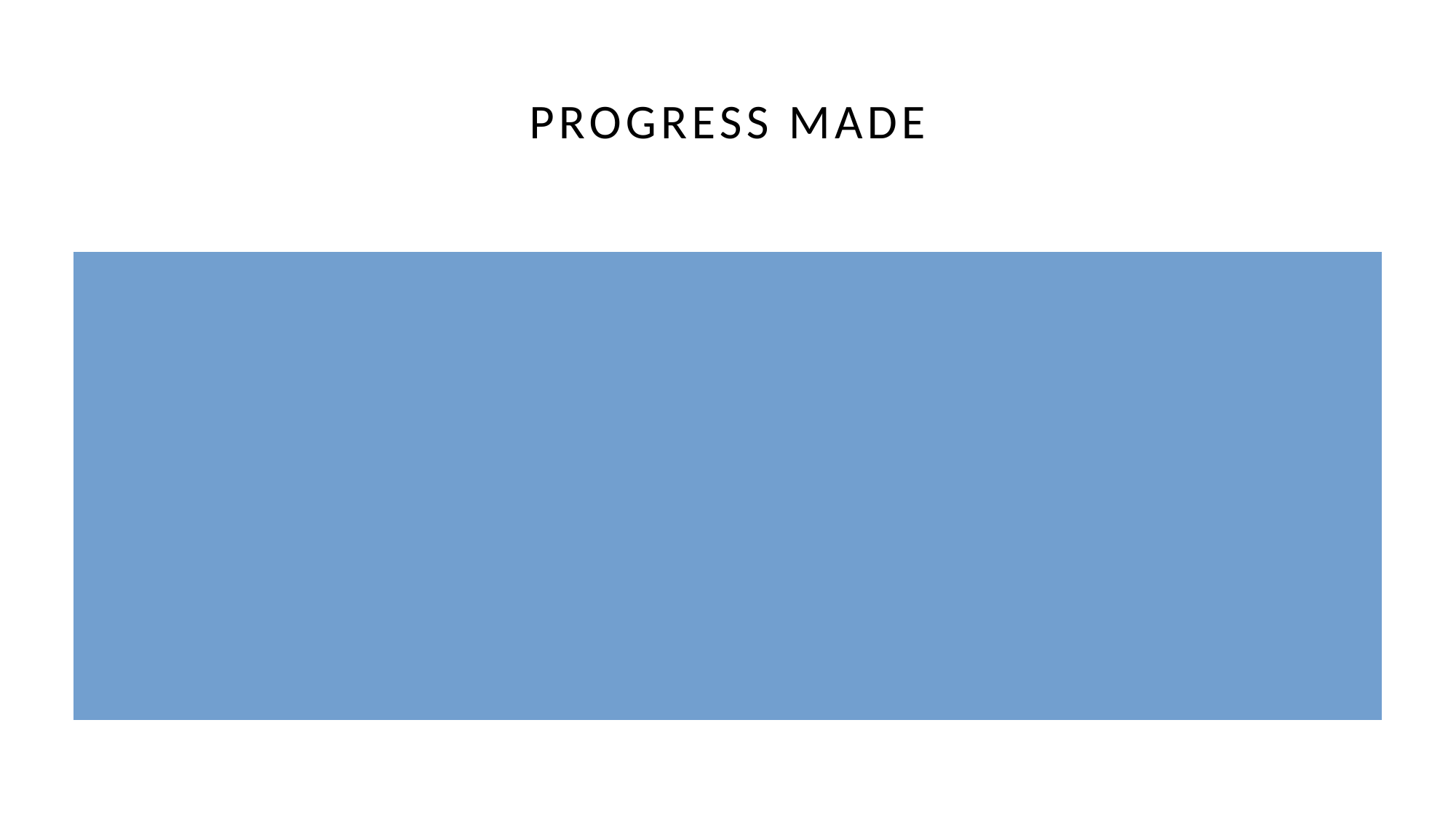

# Progress Made
Uploaded a paper on the types of malware that I still am editing
Uploaded a paper on physical security that is still being worked on
Still have papers on other topics that are not ready to be uploaded